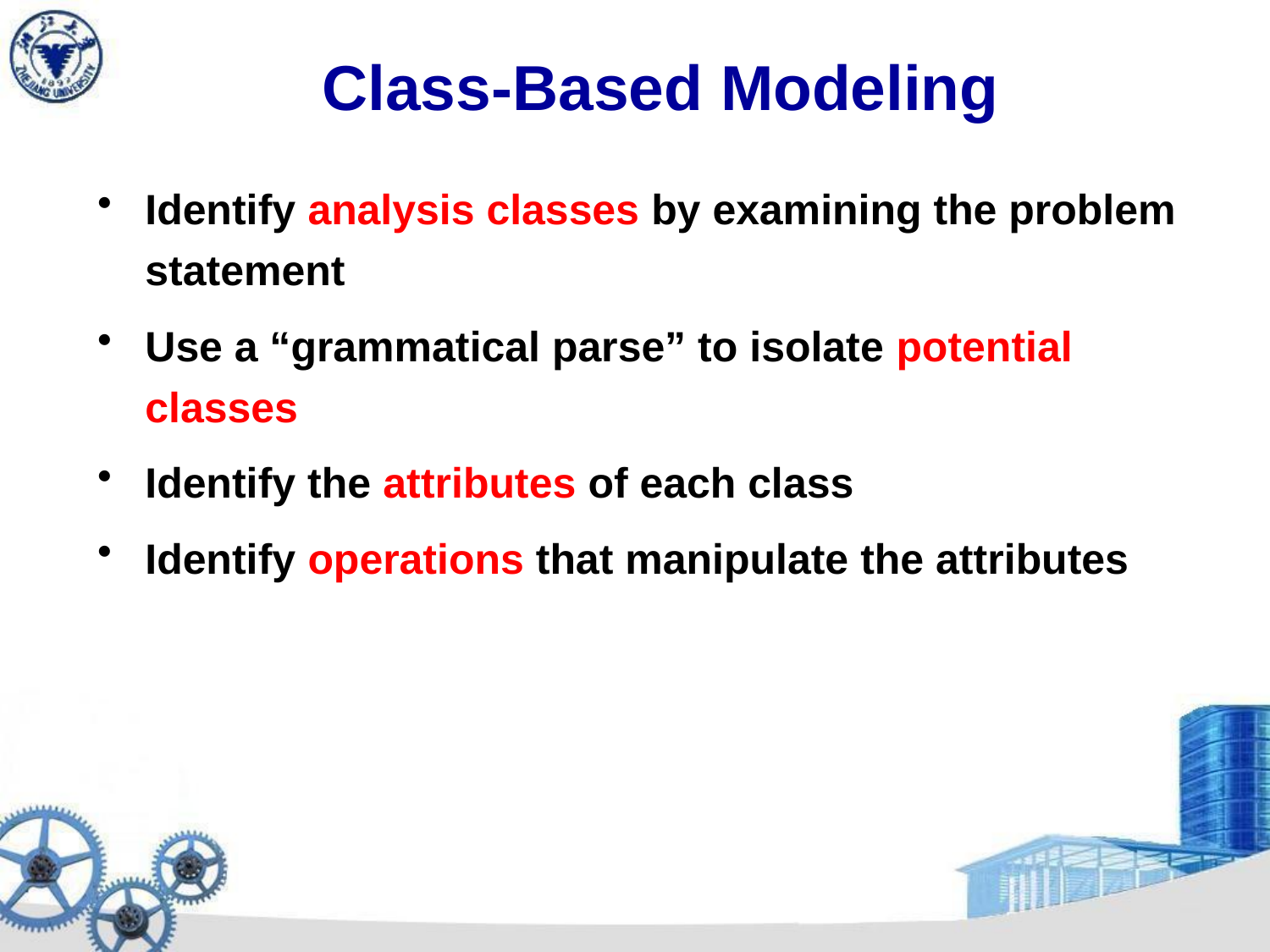

# Class-Based Modeling
Identify analysis classes by examining the problem statement
Use a “grammatical parse” to isolate potential classes
Identify the attributes of each class
Identify operations that manipulate the attributes